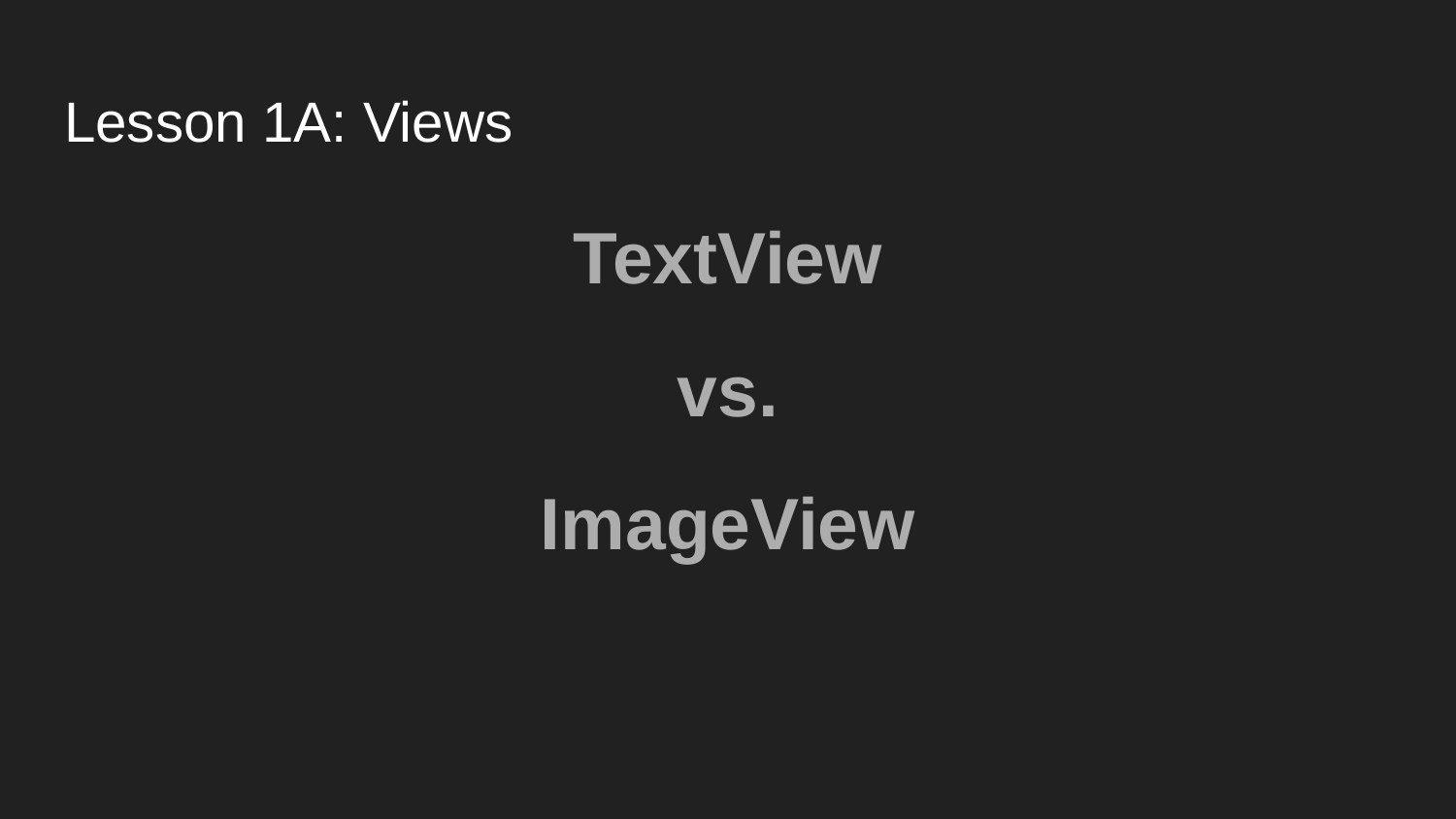

# Lesson 1A: Views
TextView
vs.
ImageView